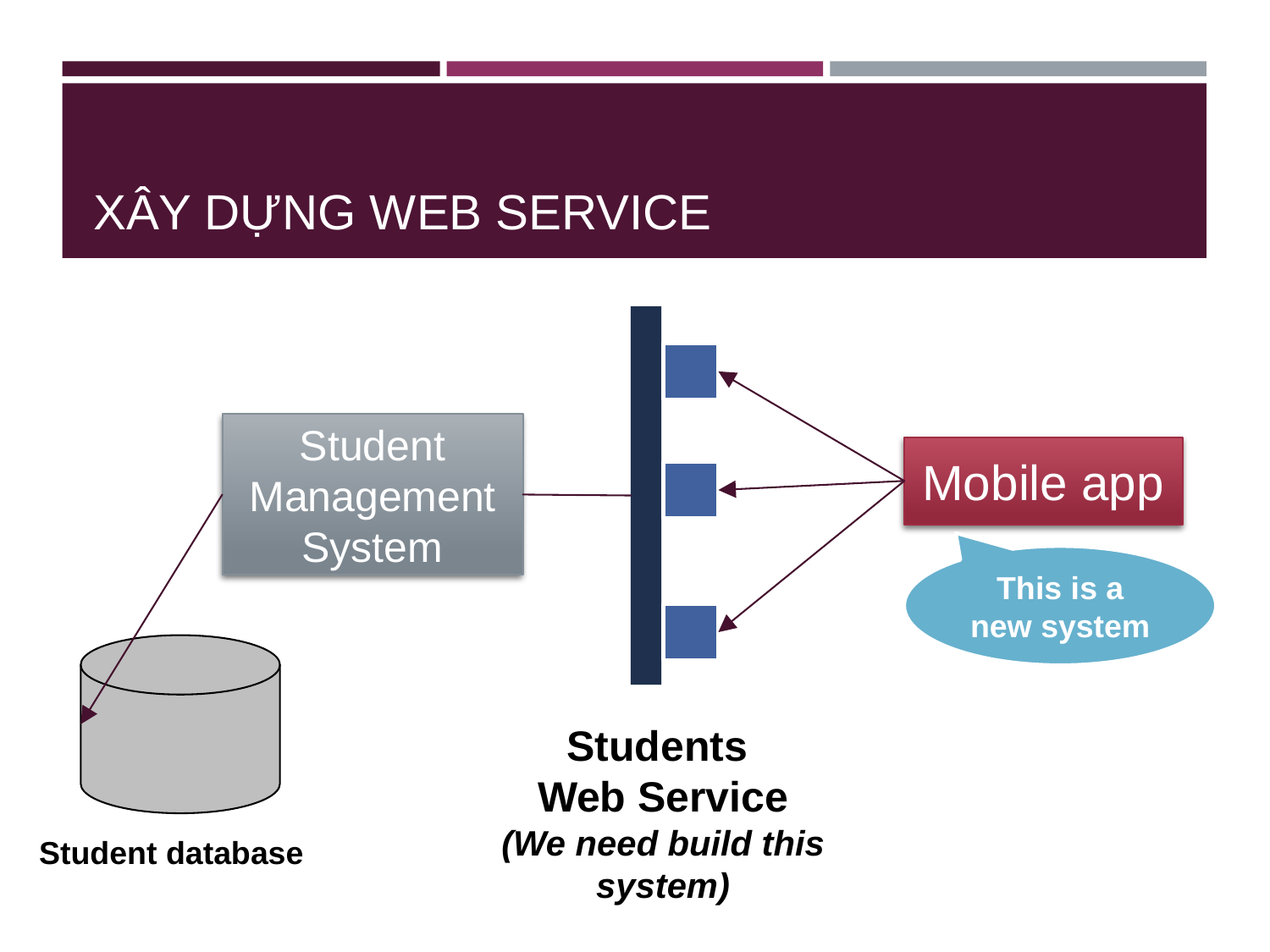

# XÂY DỰNG WEB SERVICE

Student Management System
Mobile app
This is a new system

Students
Web Service
(We need build this system)
Student database